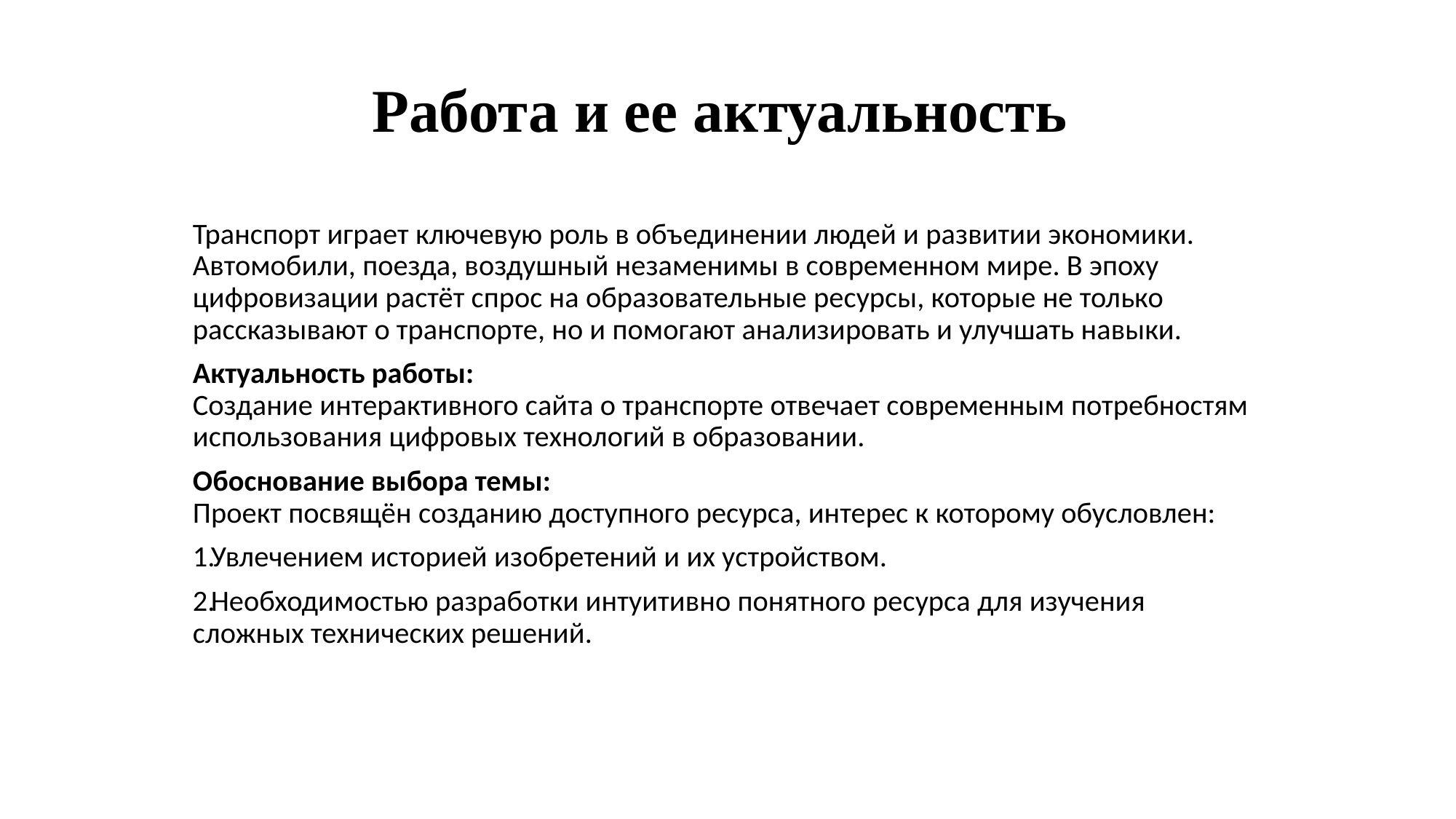

# Работа и ее актуальность
Транспорт играет ключевую роль в объединении людей и развитии экономики. Автомобили, поезда, воздушный незаменимы в современном мире. В эпоху цифровизации растёт спрос на образовательные ресурсы, которые не только рассказывают о транспорте, но и помогают анализировать и улучшать навыки.
Актуальность работы:
Создание интерактивного сайта о транспорте отвечает современным потребностям использования цифровых технологий в образовании.
Обоснование выбора темы:
Проект посвящён созданию доступного ресурса, интерес к которому обусловлен:
Увлечением историей изобретений и их устройством.
Необходимостью разработки интуитивно понятного ресурса для изучения сложных технических решений.